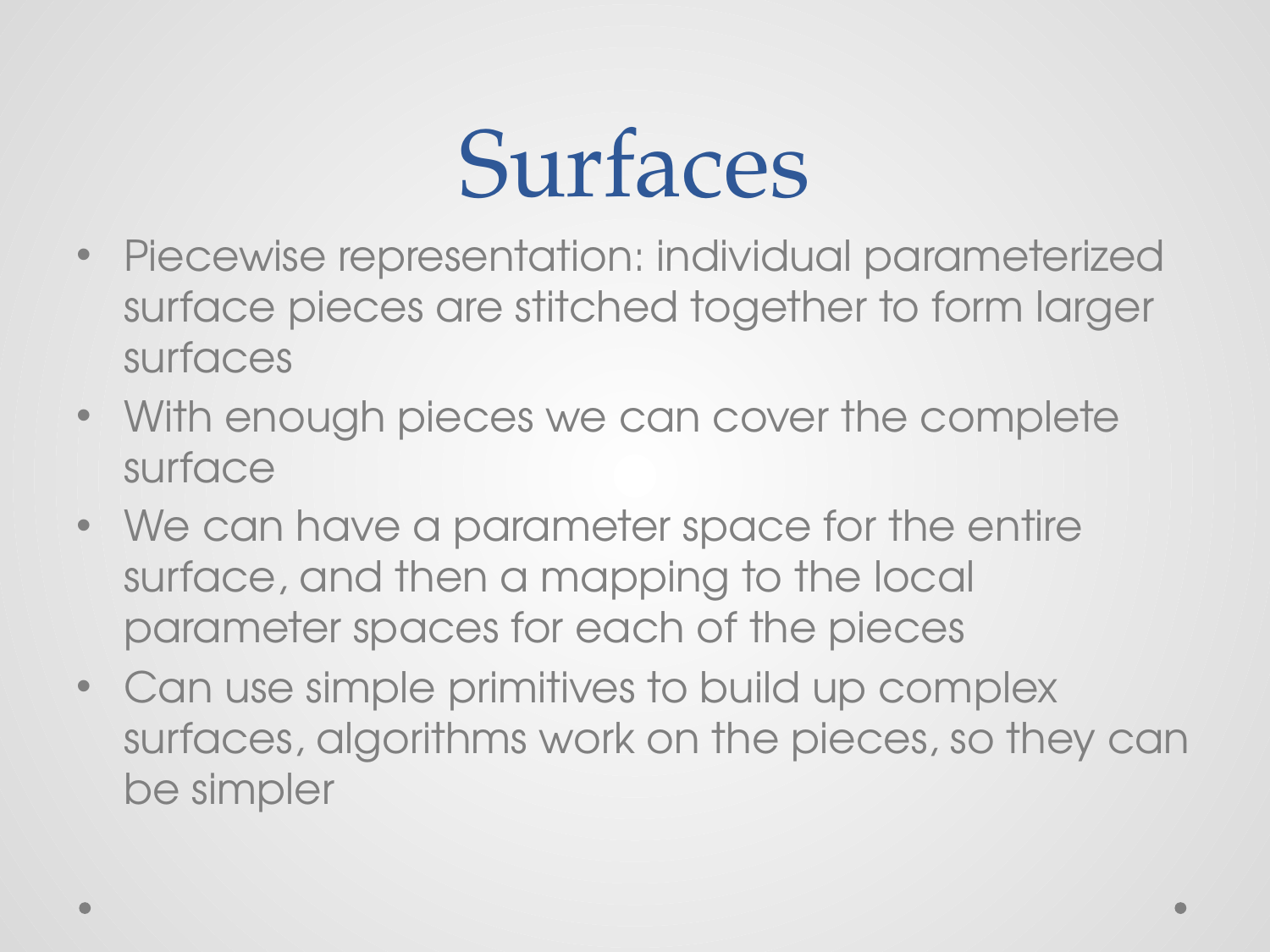

# Surfaces
Piecewise representation: individual parameterized surface pieces are stitched together to form larger surfaces
With enough pieces we can cover the complete surface
We can have a parameter space for the entire surface, and then a mapping to the local parameter spaces for each of the pieces
Can use simple primitives to build up complex surfaces, algorithms work on the pieces, so they can be simpler